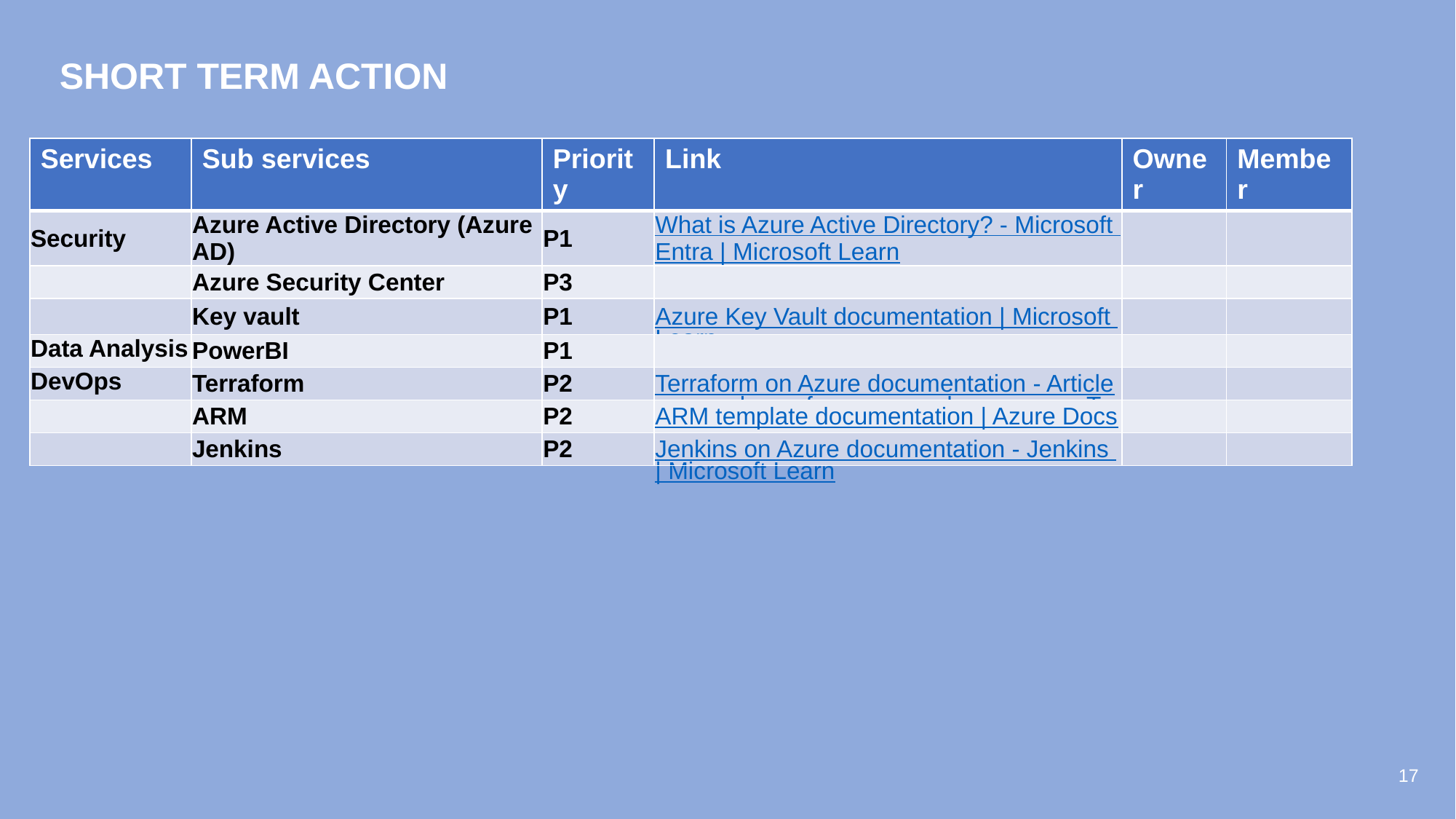

Short Term action
| Services | Sub services | Priority | Link | Owner | Member |
| --- | --- | --- | --- | --- | --- |
| Security | Azure Active Directory (Azure AD) | P1 | What is Azure Active Directory? - Microsoft Entra | Microsoft Learn |  |  |
|  | Azure Security Center | P3 |  |  |  |
|  | Key vault | P1 | Azure Key Vault documentation | Microsoft Learn |  |  |
| Data Analysis | PowerBI | P1 |  |  |  |
| DevOps | Terraform | P2 | Terraform on Azure documentation - Articles, samples, references, and resources - Terraform | Microsoft Learn |  |  |
|  | ARM | P2 | ARM template documentation | Azure Docs |  |  |
|  | Jenkins | P2 | Jenkins on Azure documentation - Jenkins | Microsoft Learn |  |  |
17